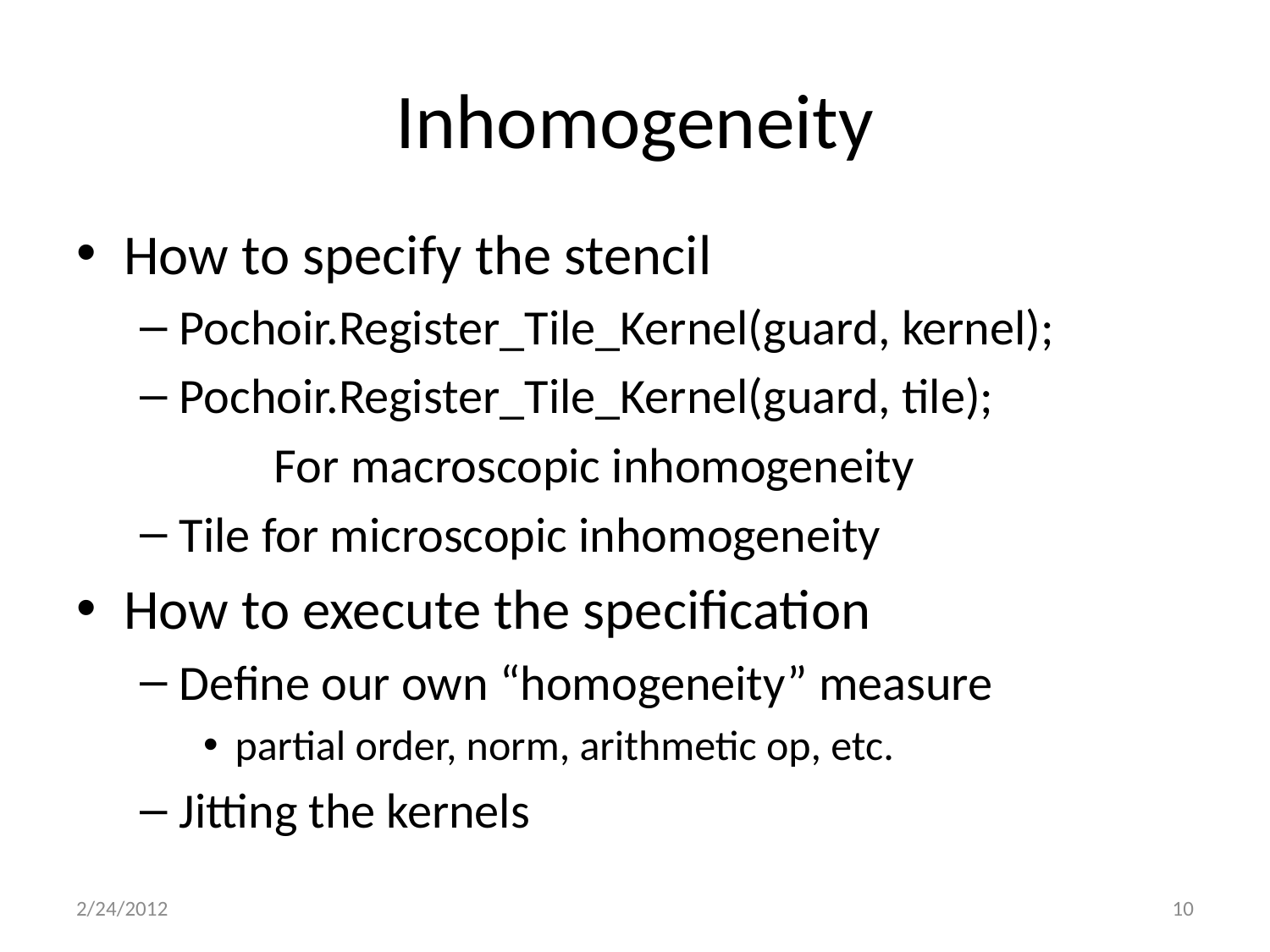

# Inhomogeneity
How to specify the stencil
Pochoir.Register_Tile_Kernel(guard, kernel);
Pochoir.Register_Tile_Kernel(guard, tile);
            For macroscopic inhomogeneity
Tile for microscopic inhomogeneity
How to execute the specification
Define our own “homogeneity” measure
partial order, norm, arithmetic op, etc.
Jitting the kernels
2/24/2012
10